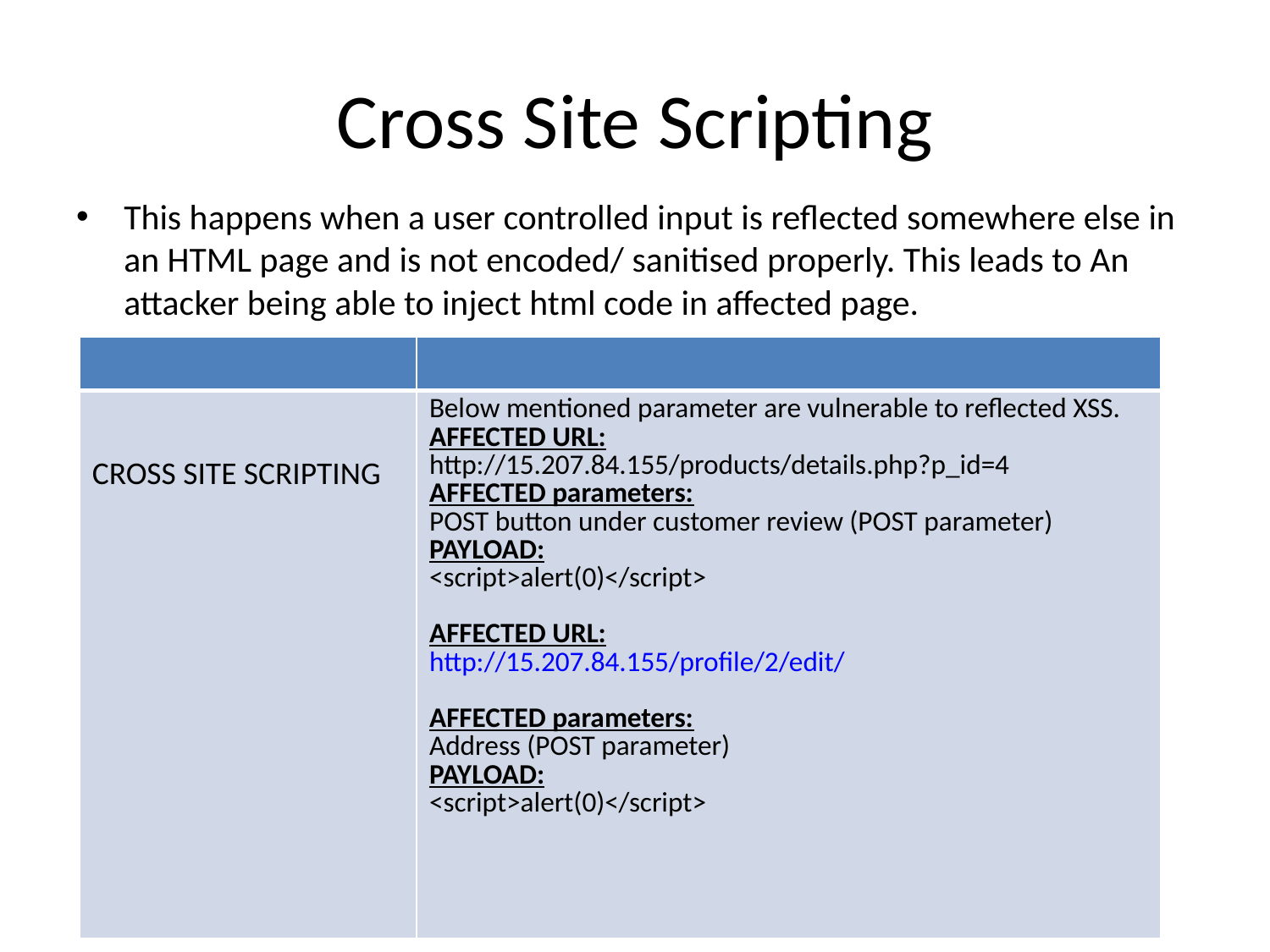

# Cross Site Scripting
This happens when a user controlled input is reflected somewhere else in an HTML page and is not encoded/ sanitised properly. This leads to An attacker being able to inject html code in affected page.

|  |  |
| --- | --- |
| CROSS SITE SCRIPTING | Below mentioned parameter are vulnerable to reflected XSS. AFFECTED URL: http://15.207.84.155/products/details.php?p\_id=4 AFFECTED parameters: POST button under customer review (POST parameter) PAYLOAD: <script>alert(0)</script> AFFECTED URL: http://15.207.84.155/profile/2/edit/ AFFECTED parameters: Address (POST parameter) PAYLOAD: <script>alert(0)</script> |